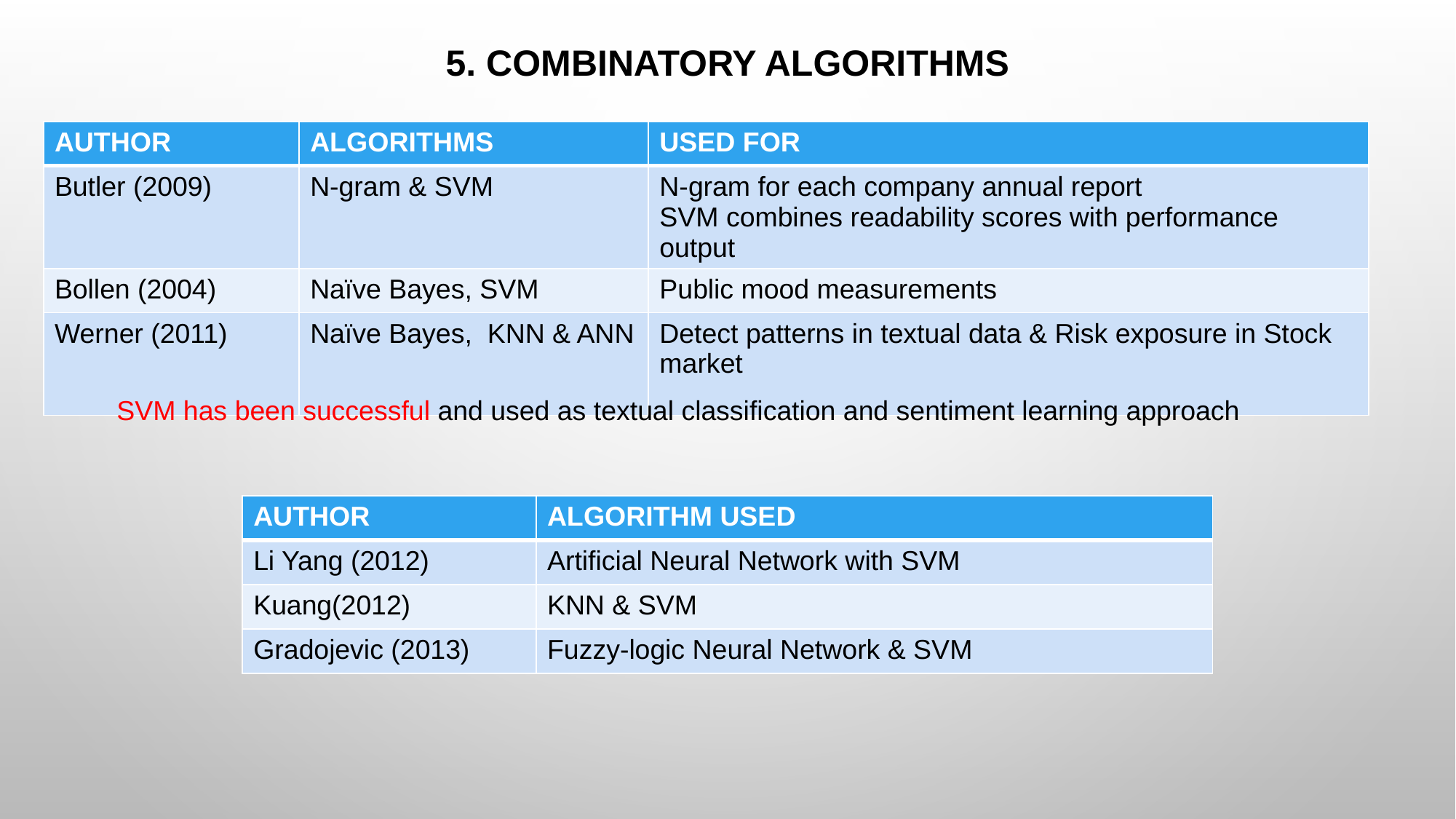

# 5. Combinatory algorithms
| AUTHOR | ALGORITHMS | USED FOR |
| --- | --- | --- |
| Butler (2009) | N-gram & SVM | N-gram for each company annual report SVM combines readability scores with performance output |
| Bollen (2004) | Naïve Bayes, SVM | Public mood measurements |
| Werner (2011) | Naïve Bayes, KNN & ANN | Detect patterns in textual data & Risk exposure in Stock market |
SVM has been successful and used as textual classification and sentiment learning approach
| AUTHOR | ALGORITHM USED |
| --- | --- |
| Li Yang (2012) | Artificial Neural Network with SVM |
| Kuang(2012) | KNN & SVM |
| Gradojevic (2013) | Fuzzy-logic Neural Network & SVM |